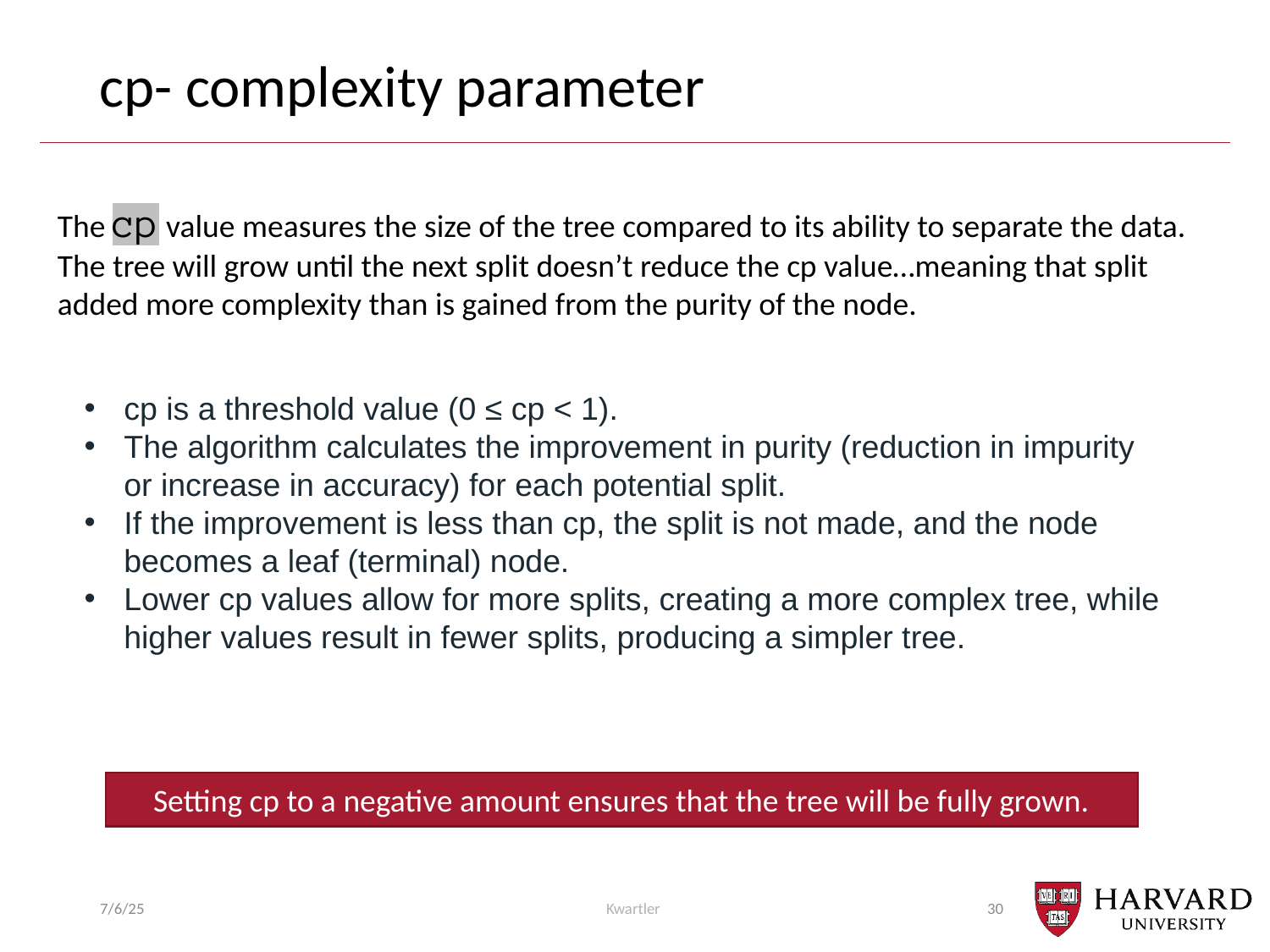

# cp- complexity parameter
The cp value measures the size of the tree compared to its ability to separate the data.  The tree will grow until the next split doesn’t reduce the cp value…meaning that split added more complexity than is gained from the purity of the node.
cp is a threshold value (0 ≤ cp < 1).
The algorithm calculates the improvement in purity (reduction in impurity or increase in accuracy) for each potential split.
If the improvement is less than cp, the split is not made, and the node becomes a leaf (terminal) node.
Lower cp values allow for more splits, creating a more complex tree, while higher values result in fewer splits, producing a simpler tree.

Setting cp to a negative amount ensures that the tree will be fully grown.
7/6/25
Kwartler
30